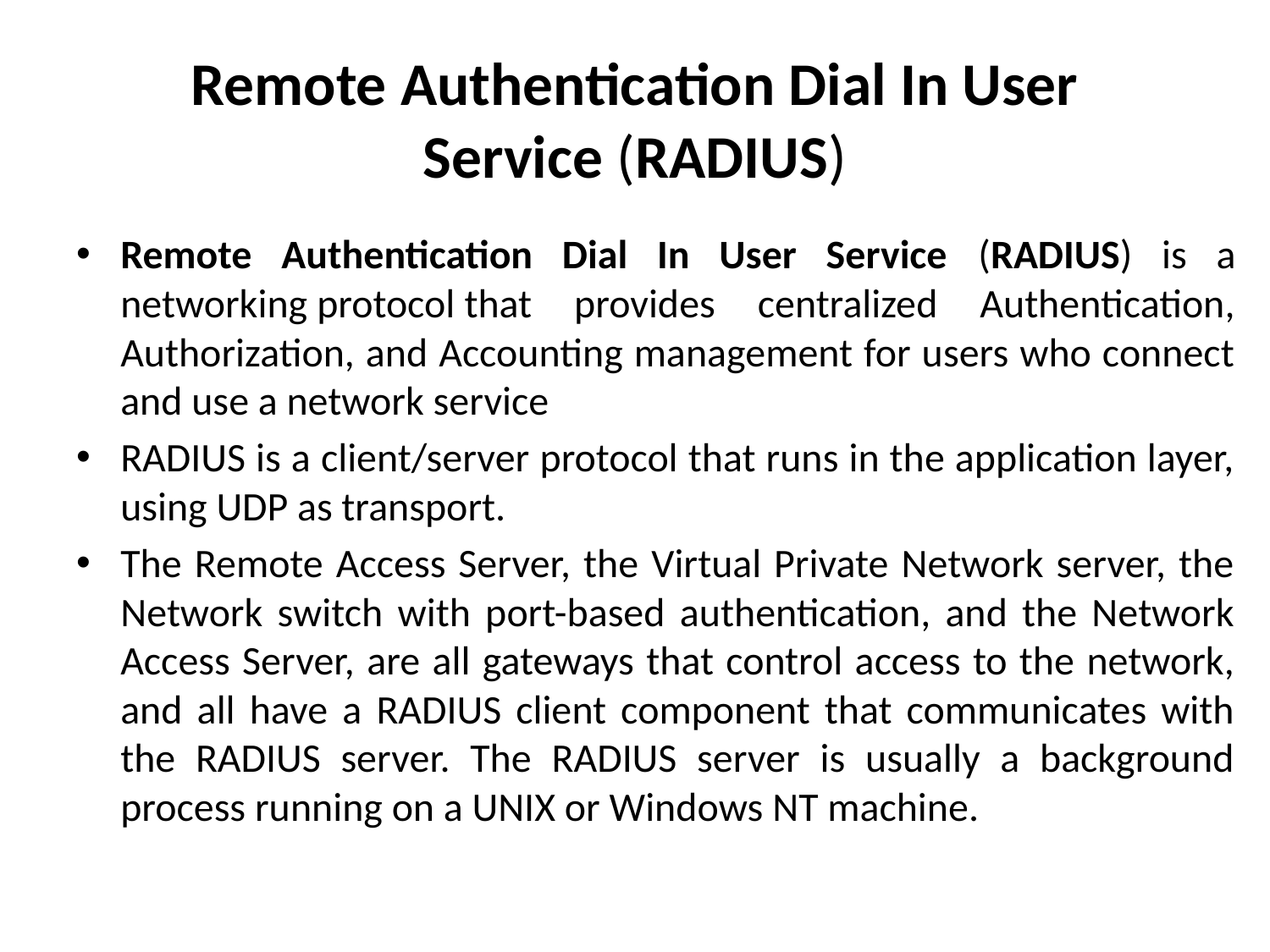

# Remote Authentication Dial In User Service (RADIUS)
Remote Authentication Dial In User Service (RADIUS) is a networking protocol that provides centralized Authentication, Authorization, and Accounting management for users who connect and use a network service
RADIUS is a client/server protocol that runs in the application layer, using UDP as transport.
The Remote Access Server, the Virtual Private Network server, the Network switch with port-based authentication, and the Network Access Server, are all gateways that control access to the network, and all have a RADIUS client component that communicates with the RADIUS server. The RADIUS server is usually a background process running on a UNIX or Windows NT machine.